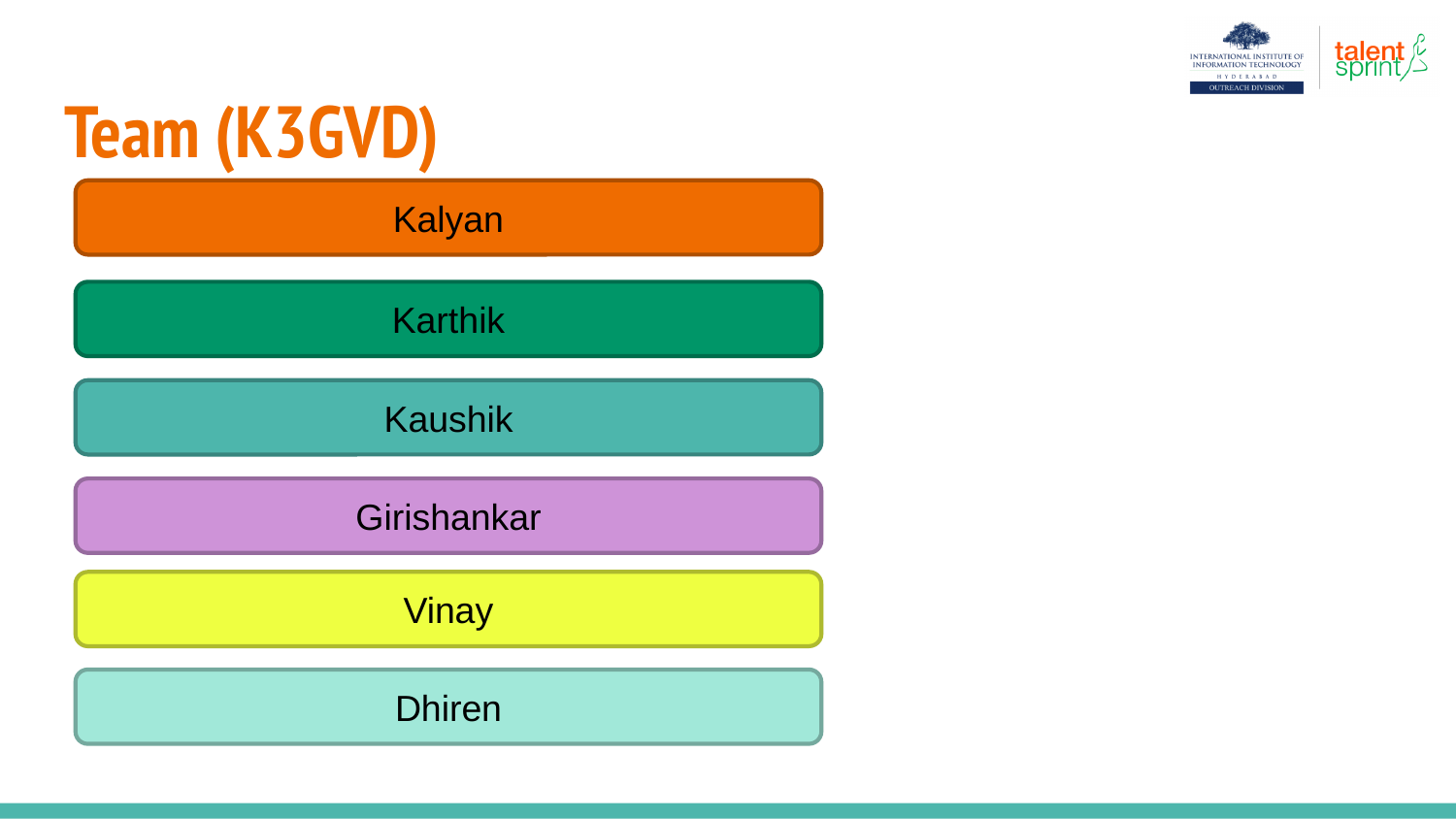

# Team (K3GVD)

Kalyan

Karthik

Kaushik

Girishankar

Vinay

Dhiren